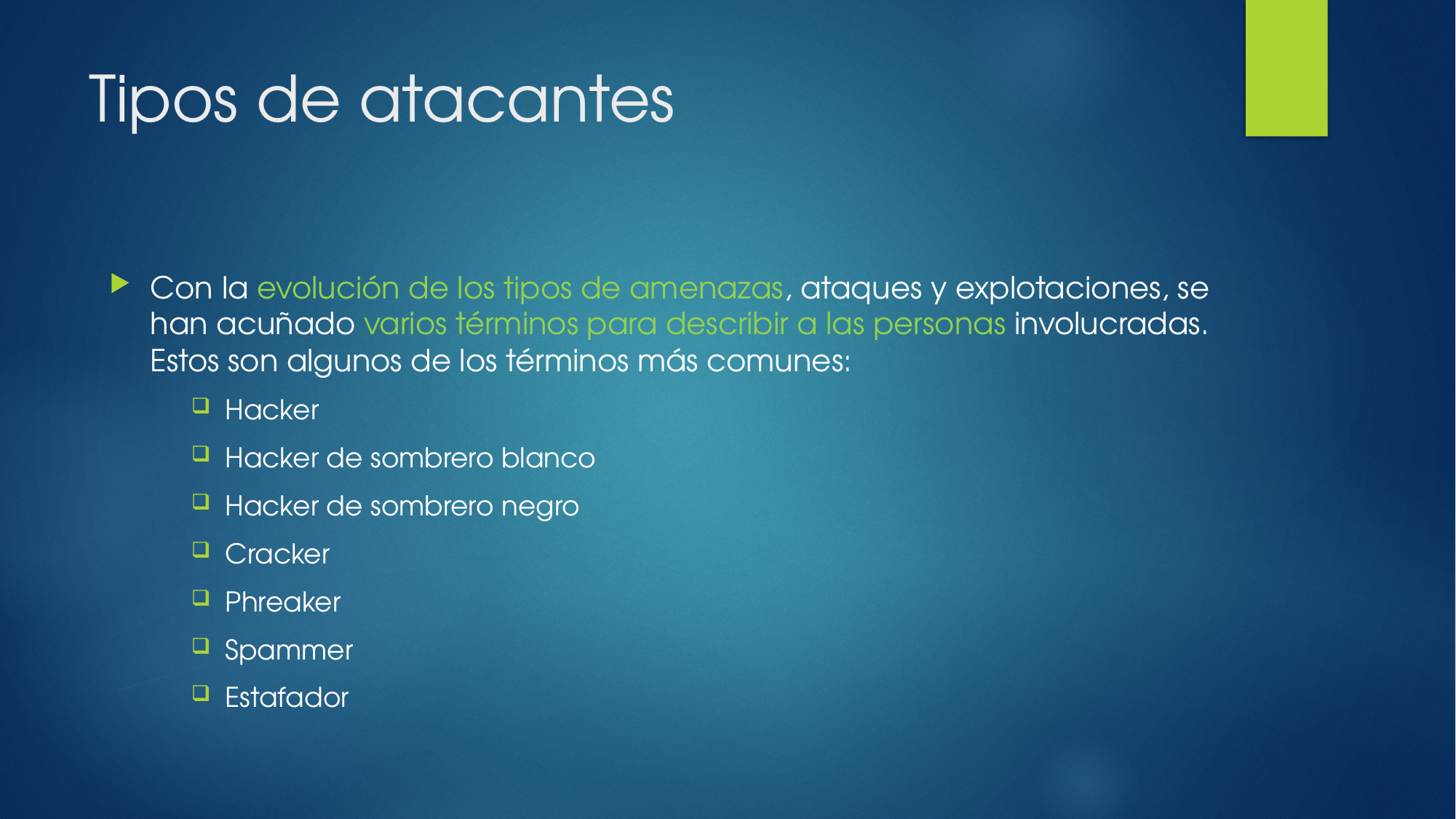

# Tipos de atacantes
Con la evolución de los tipos de amenazas, ataques y explotaciones, se han acuñado varios términos para describir a las personas involucradas. Estos son algunos de los términos más comunes:
Hacker
Hacker de sombrero blanco
Hacker de sombrero negro
Cracker
Phreaker
Spammer
Estafador